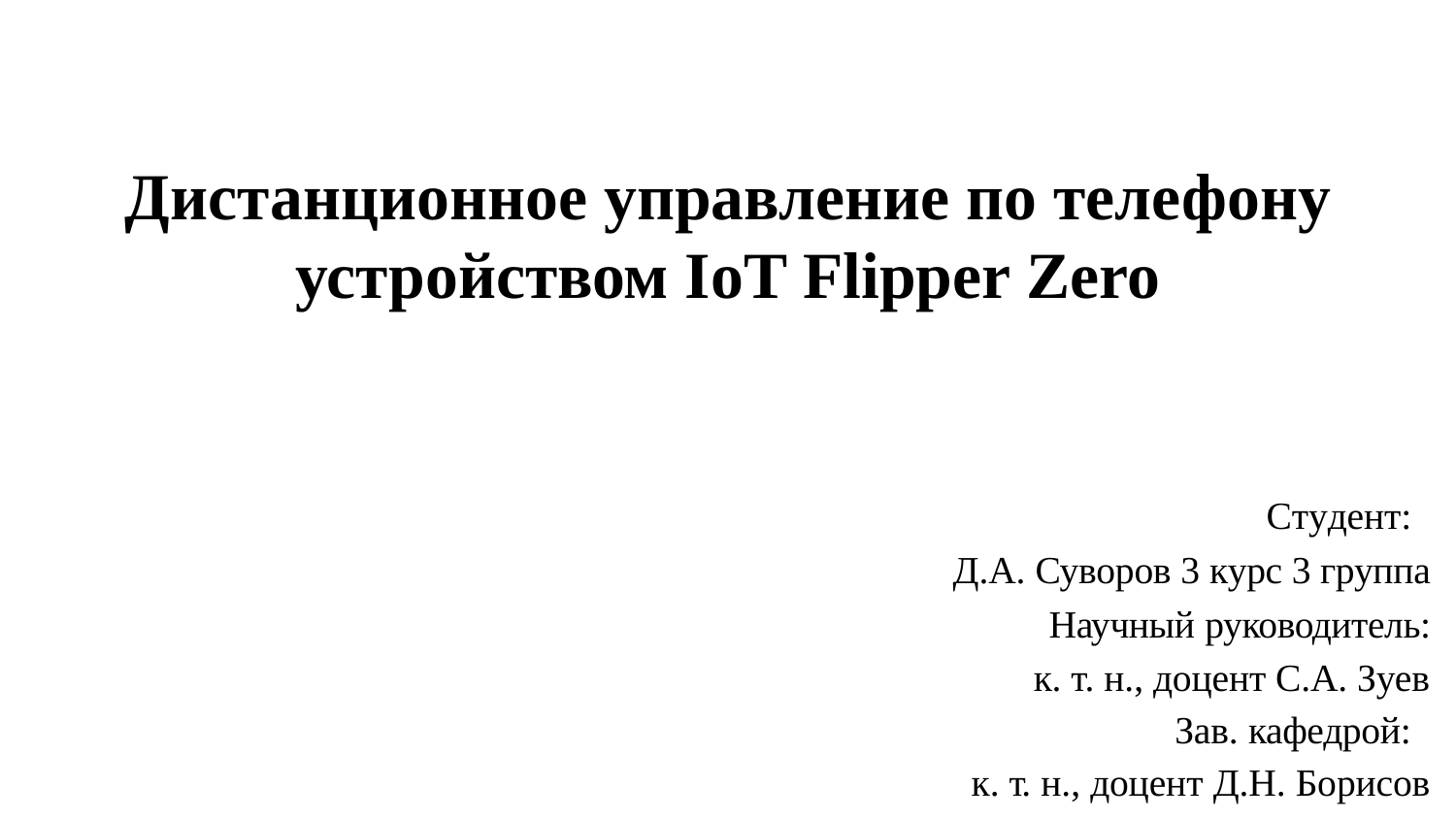

Дистанционное управление по телефону устройством IoT Flipper Zero
Студент:
Д.А. Суворов 3 курс 3 группа
Научный руководитель:
к. т. н., доцент С.А. Зуев
Зав. кафедрой:
к. т. н., доцент Д.Н. Борисов